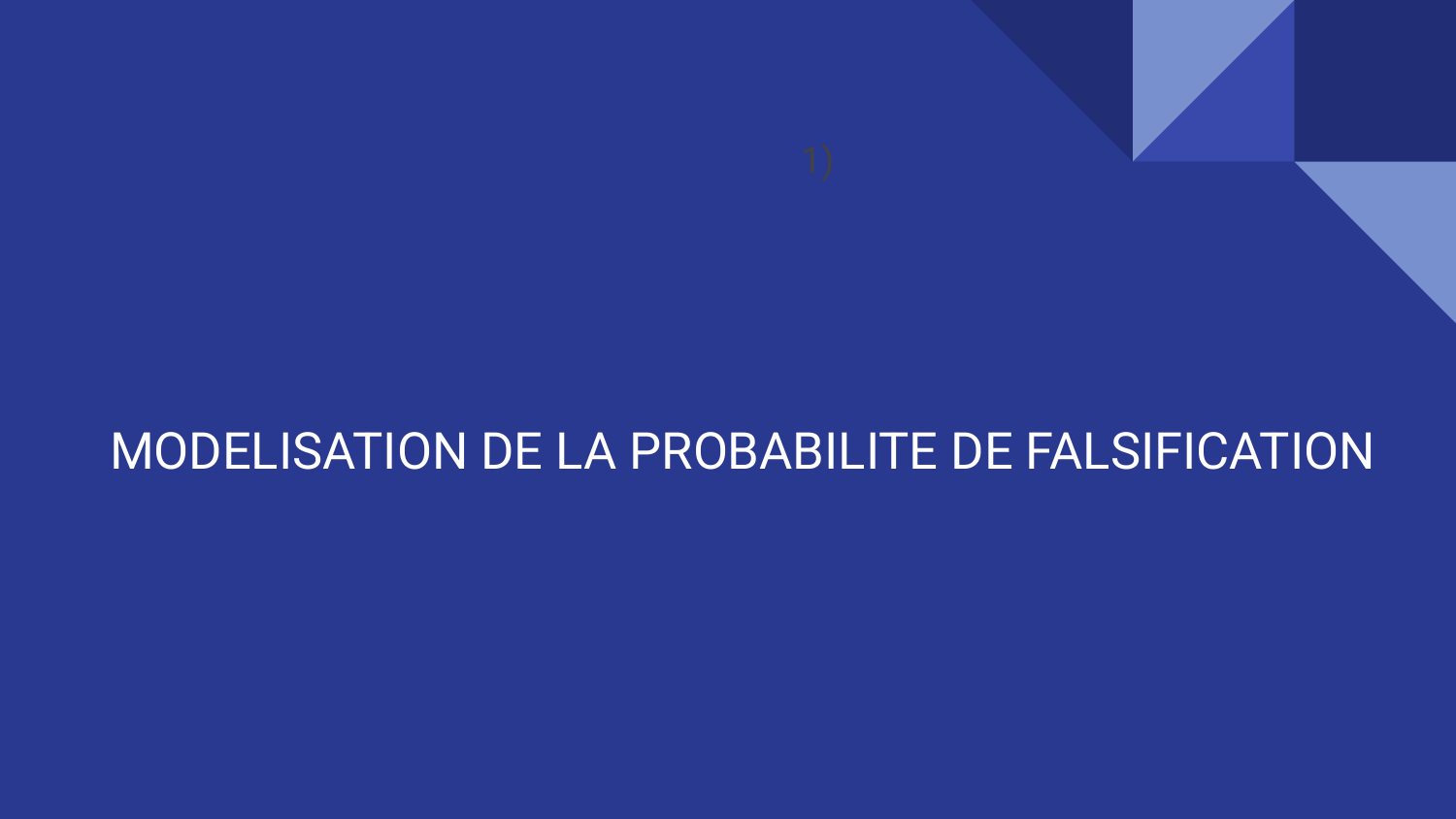

1)
# MODELISATION DE LA PROBABILITE DE FALSIFICATION